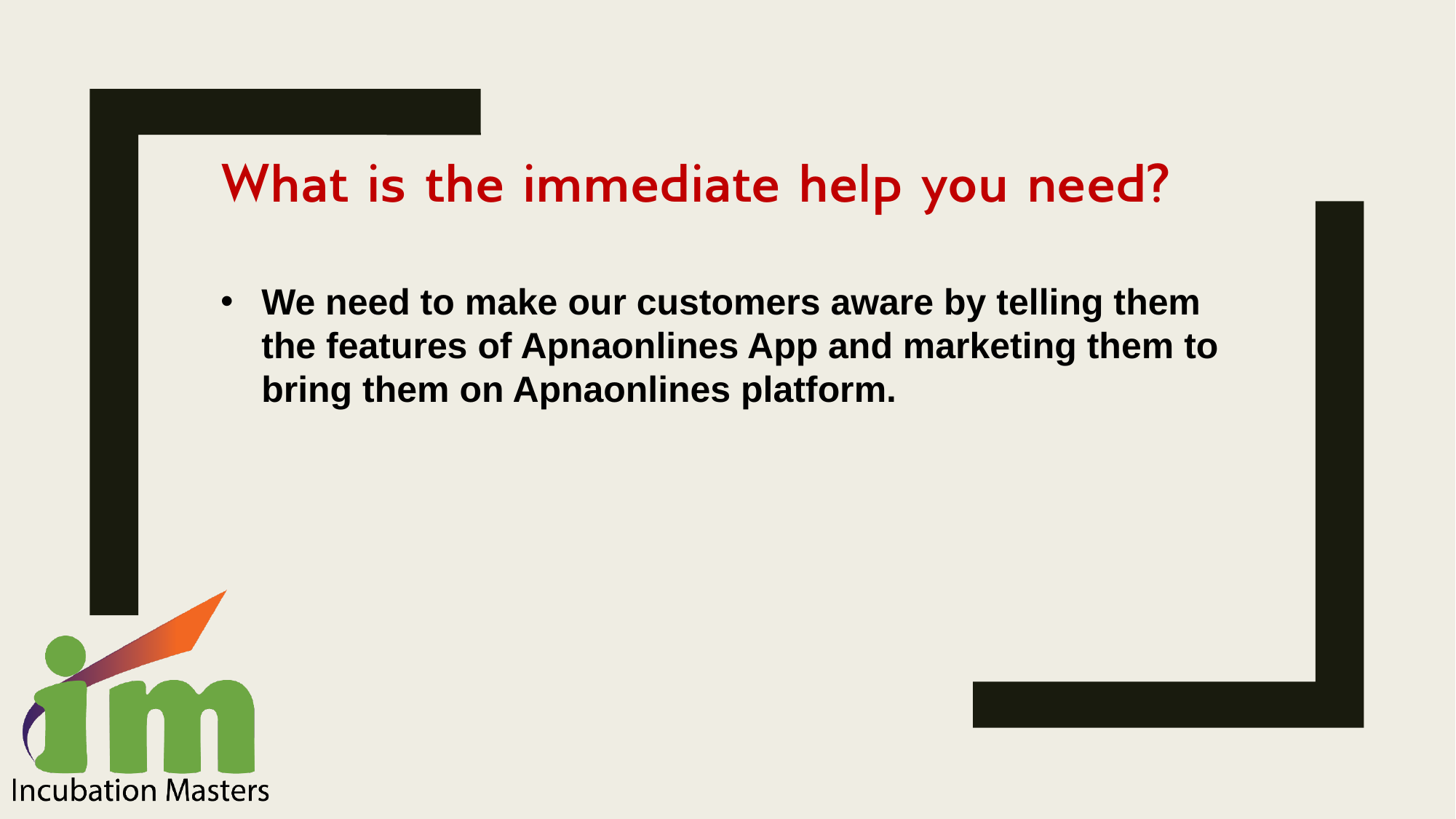

What is the immediate help you need?

We need to make our customers aware by telling them the features of Apnaonlines App and marketing them to bring them on Apnaonlines platform.